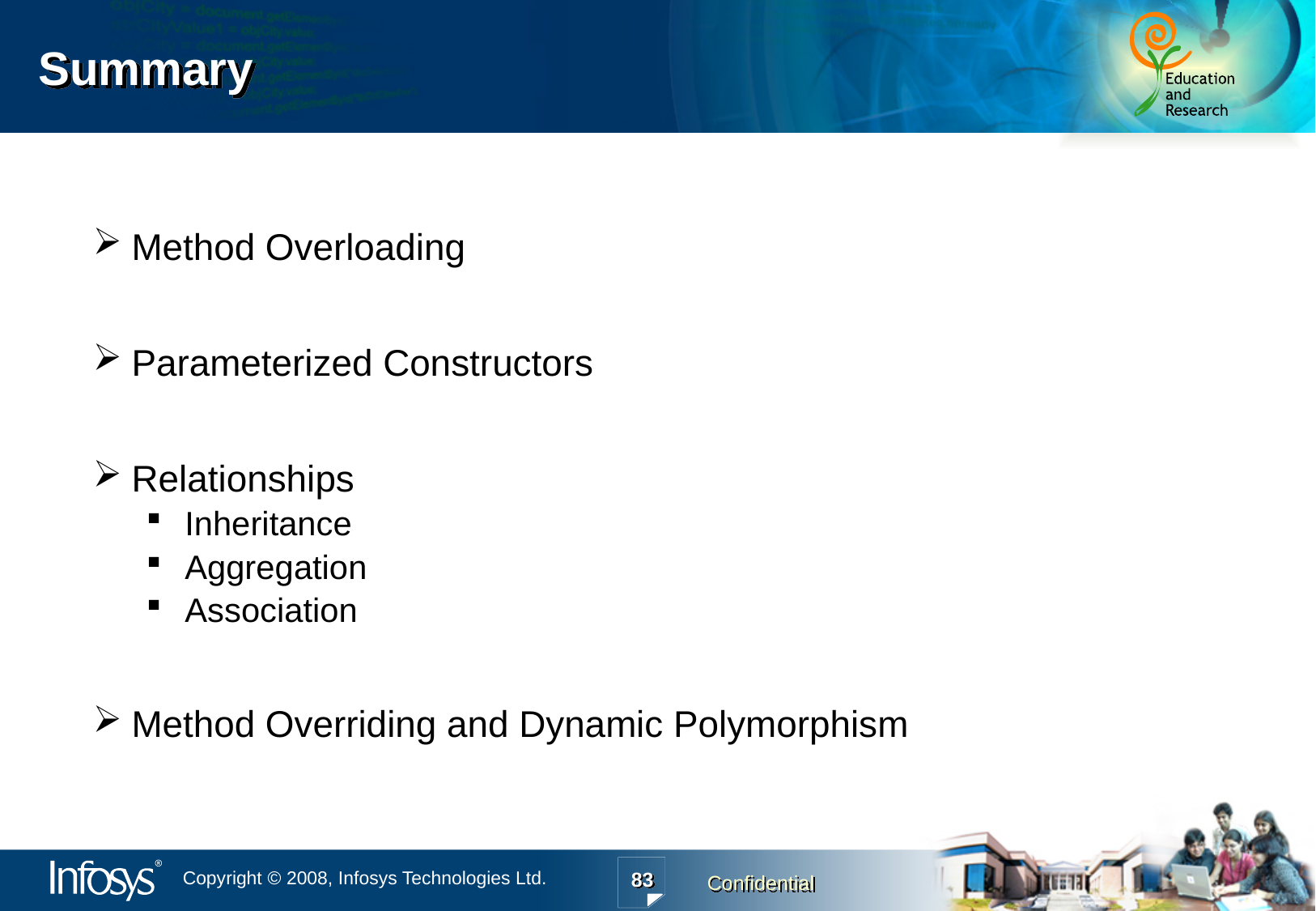

# Summary

Method Overloading

Parameterized Constructors

Relationships
Inheritance
Aggregation
Association

Method Overriding and Dynamic Polymorphism
83